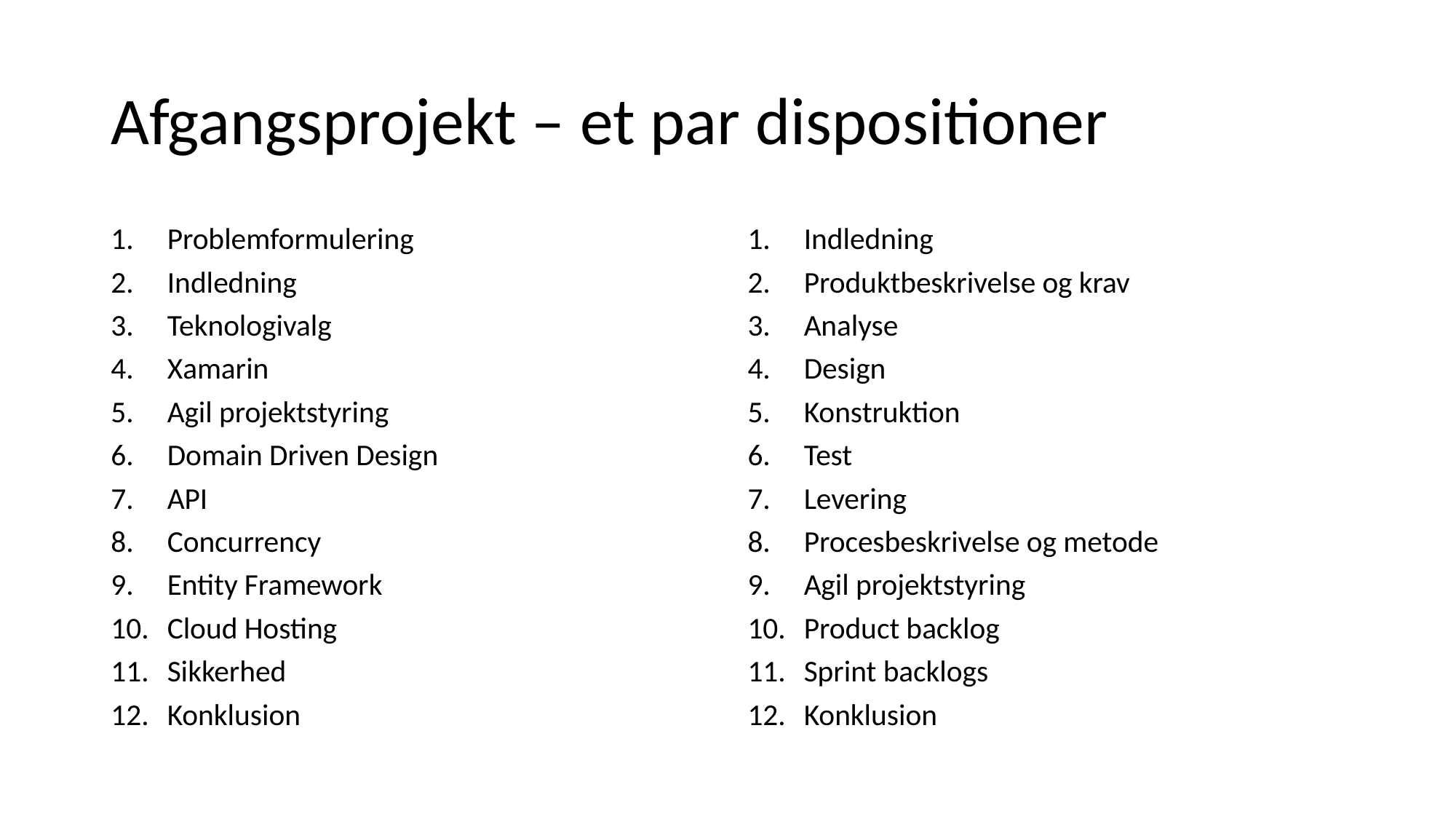

# Afgangsprojekt – et par dispositioner
Problemformulering
Indledning
Teknologivalg
Xamarin
Agil projektstyring
Domain Driven Design
API
Concurrency
Entity Framework
Cloud Hosting
Sikkerhed
Konklusion
Indledning
Produktbeskrivelse og krav
Analyse
Design
Konstruktion
Test
Levering
Procesbeskrivelse og metode
Agil projektstyring
Product backlog
Sprint backlogs
Konklusion